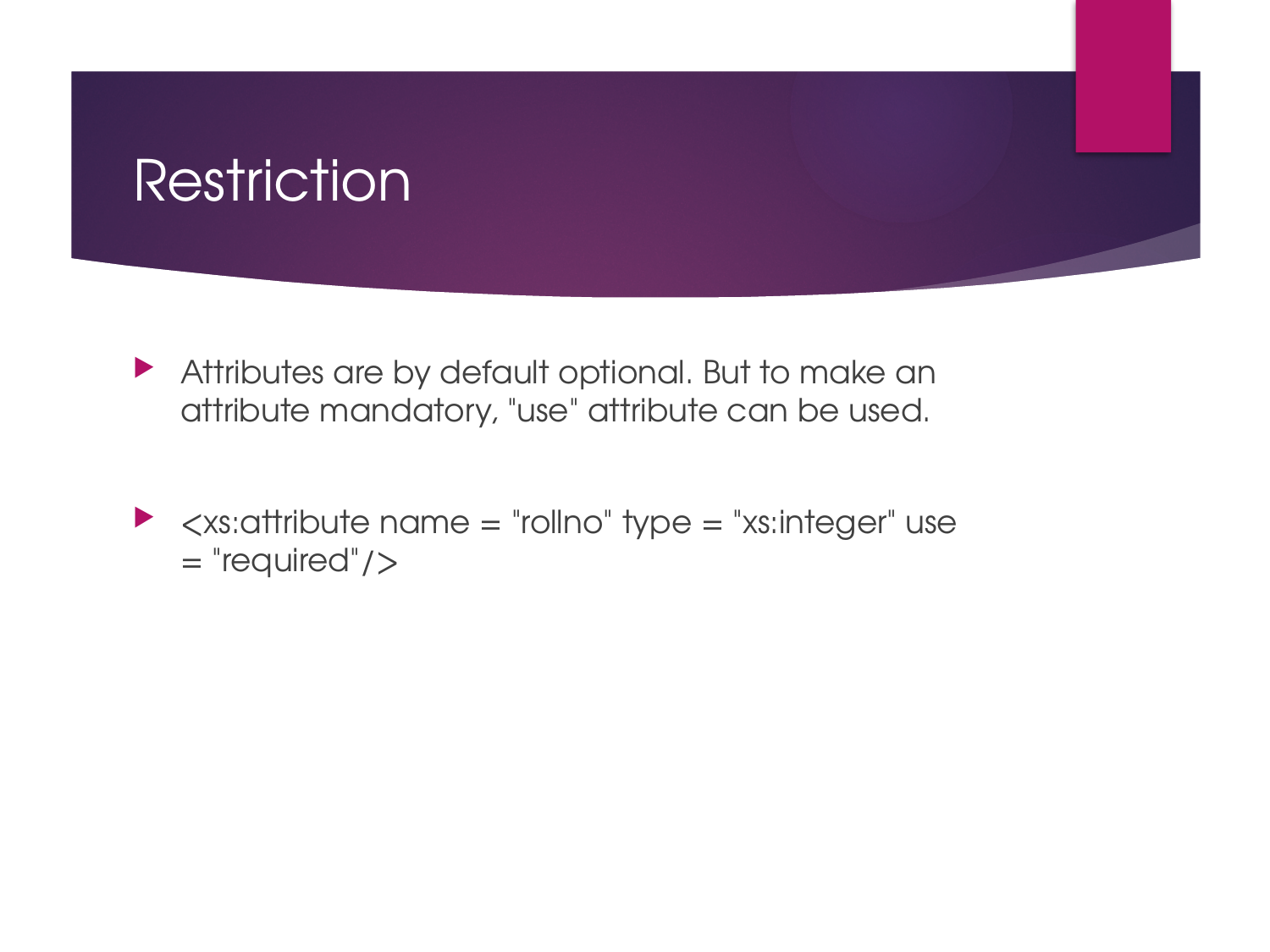

# Restriction
Attributes are by default optional. But to make an attribute mandatory, "use" attribute can be used.

<xs:attribute name = "rollno" type = "xs:integer" use = "required"/>